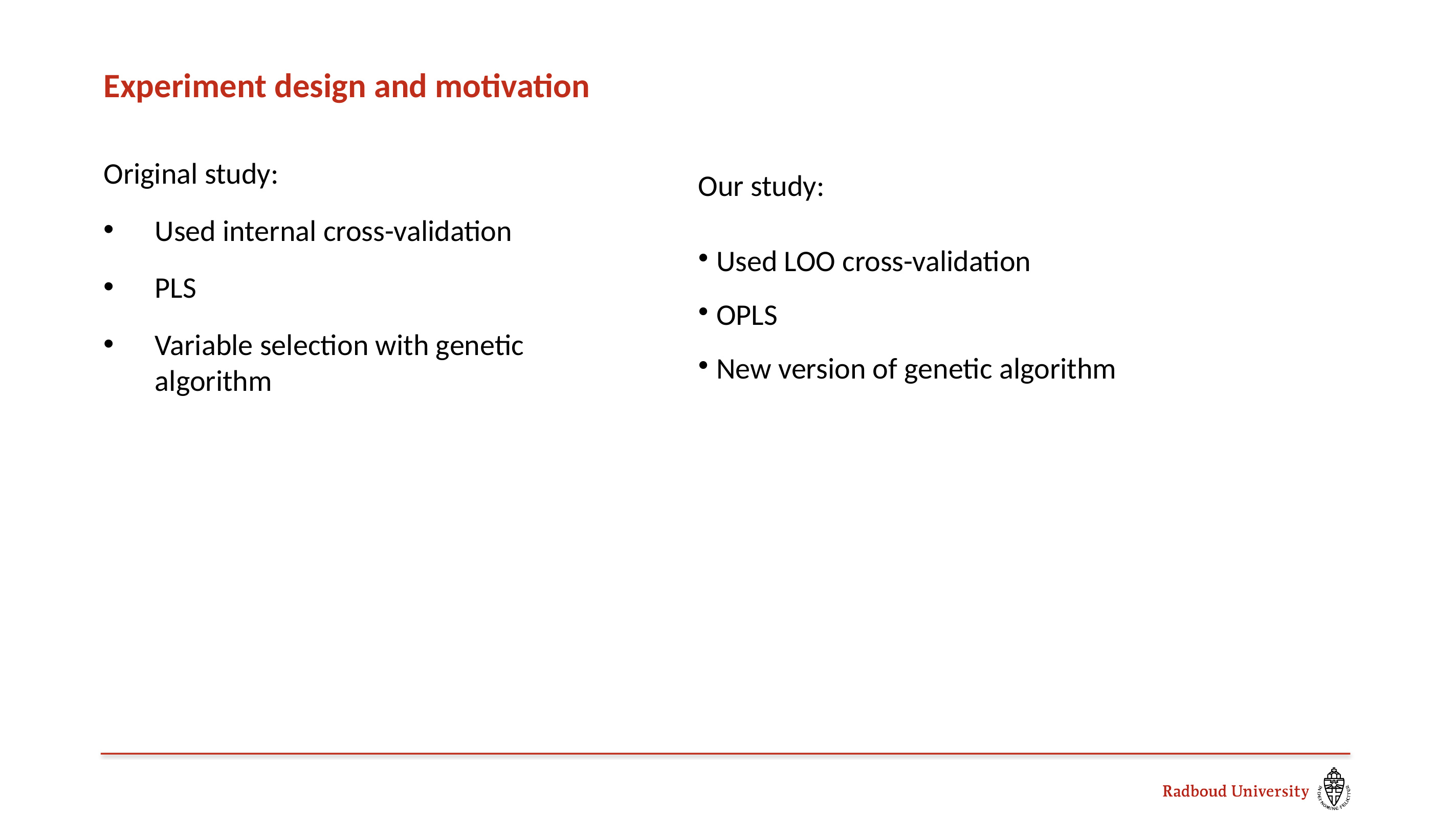

Experiment design and motivation
Our study:
Used LOO cross-validation
OPLS
New version of genetic algorithm
Original study:
Used internal cross-validation
PLS
Variable selection with genetic algorithm